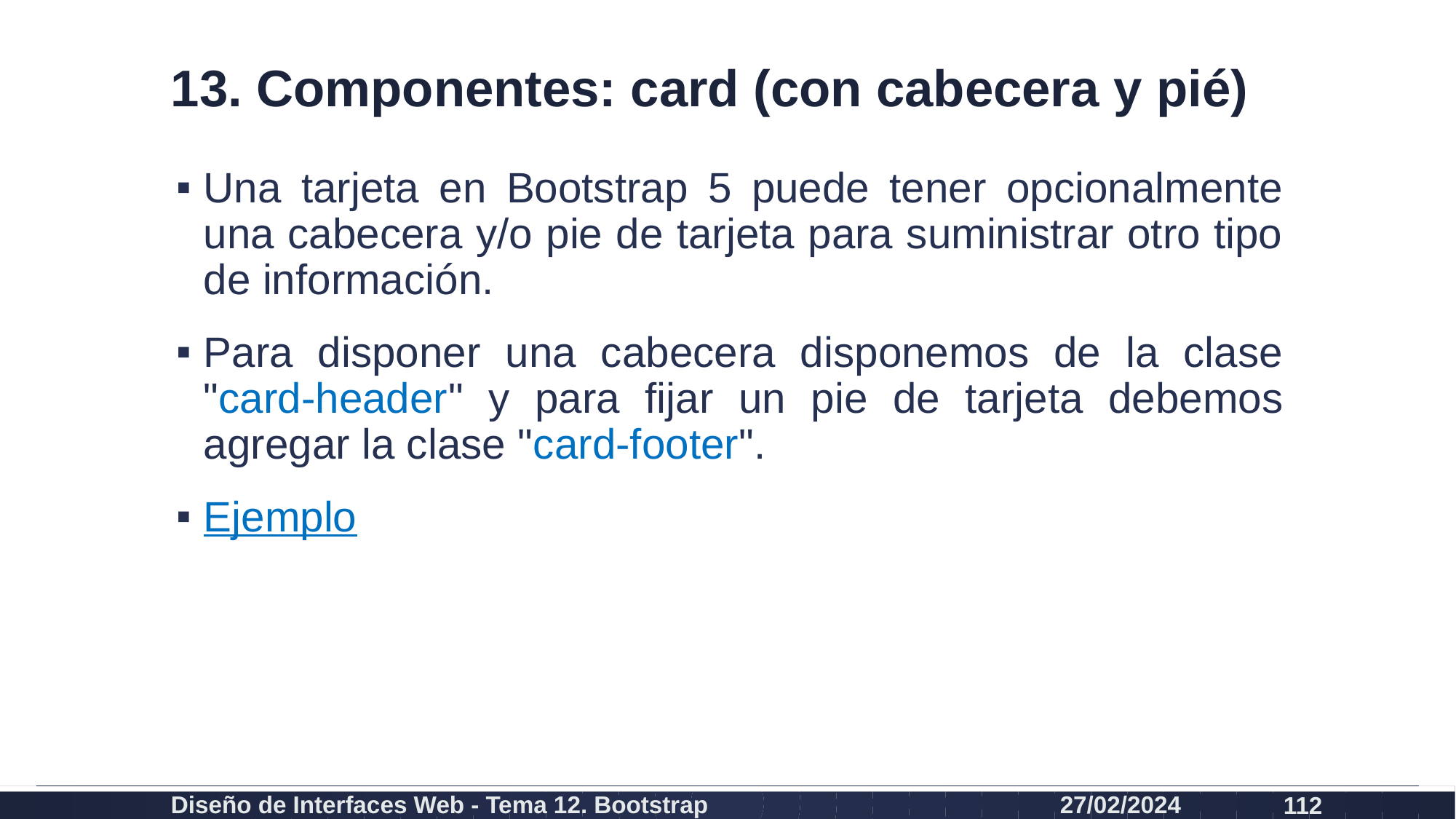

# 13. Componentes: card (con cabecera y pié)
Una tarjeta en Bootstrap 5 puede tener opcionalmente una cabecera y/o pie de tarjeta para suministrar otro tipo de información.
Para disponer una cabecera disponemos de la clase "card-header" y para fijar un pie de tarjeta debemos agregar la clase "card-footer".
Ejemplo

Diseño de Interfaces Web - Tema 12. Bootstrap
27/02/2024
112